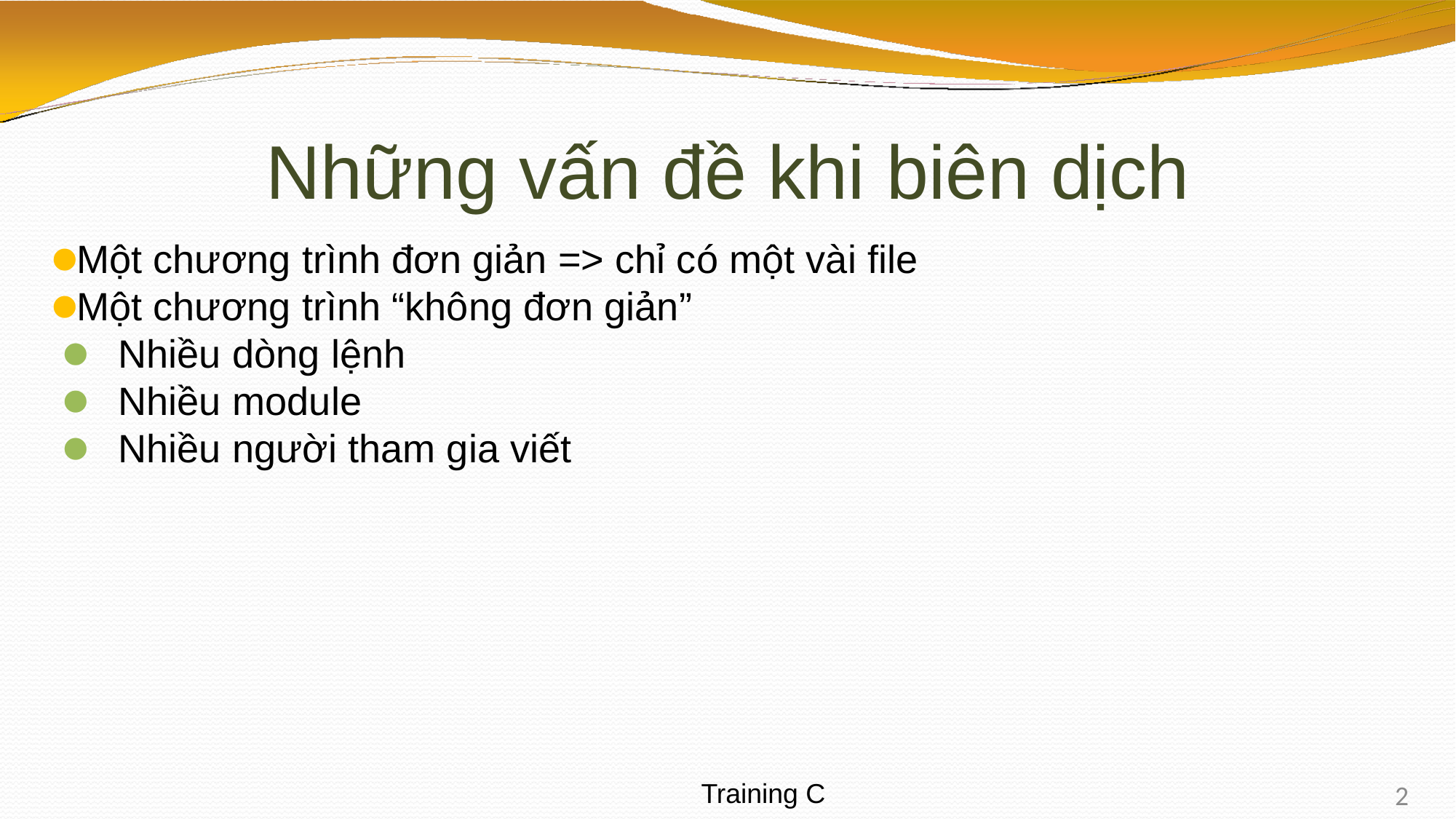

# Những vấn đề khi biên dịch
Một chương trình đơn giản => chỉ có một vài file
Một chương trình “không đơn giản”
Nhiều dòng lệnh
Nhiều module
Nhiều người tham gia viết

2